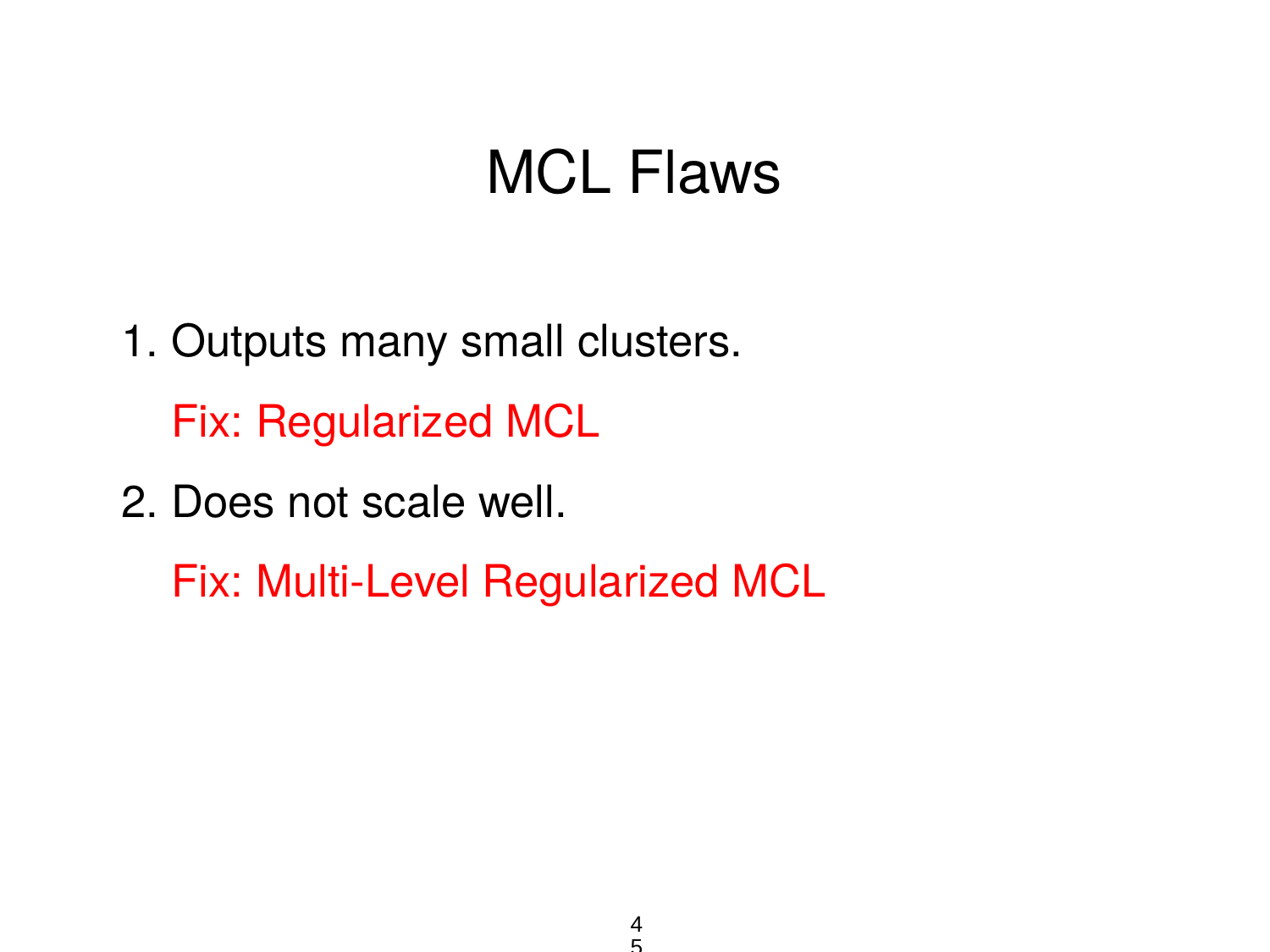

MCL Flaws

1. Outputs many small clusters.

    Fix: Regularized MCL

2. Does not scale well.

    Fix: Multi-Level Regularized MCL

45